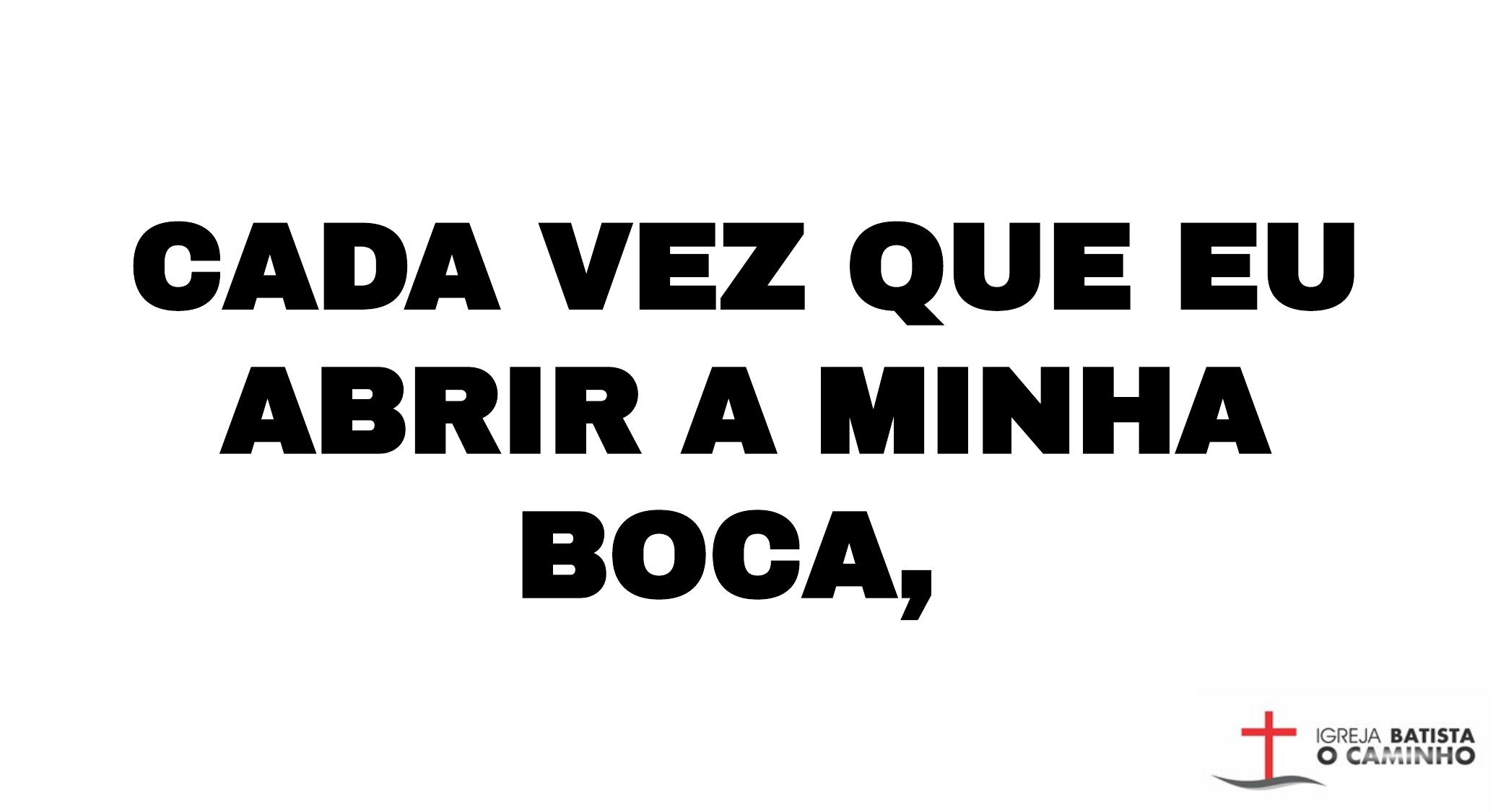

CADA VEZ QUE EU ABRIR A MINHA BOCA,